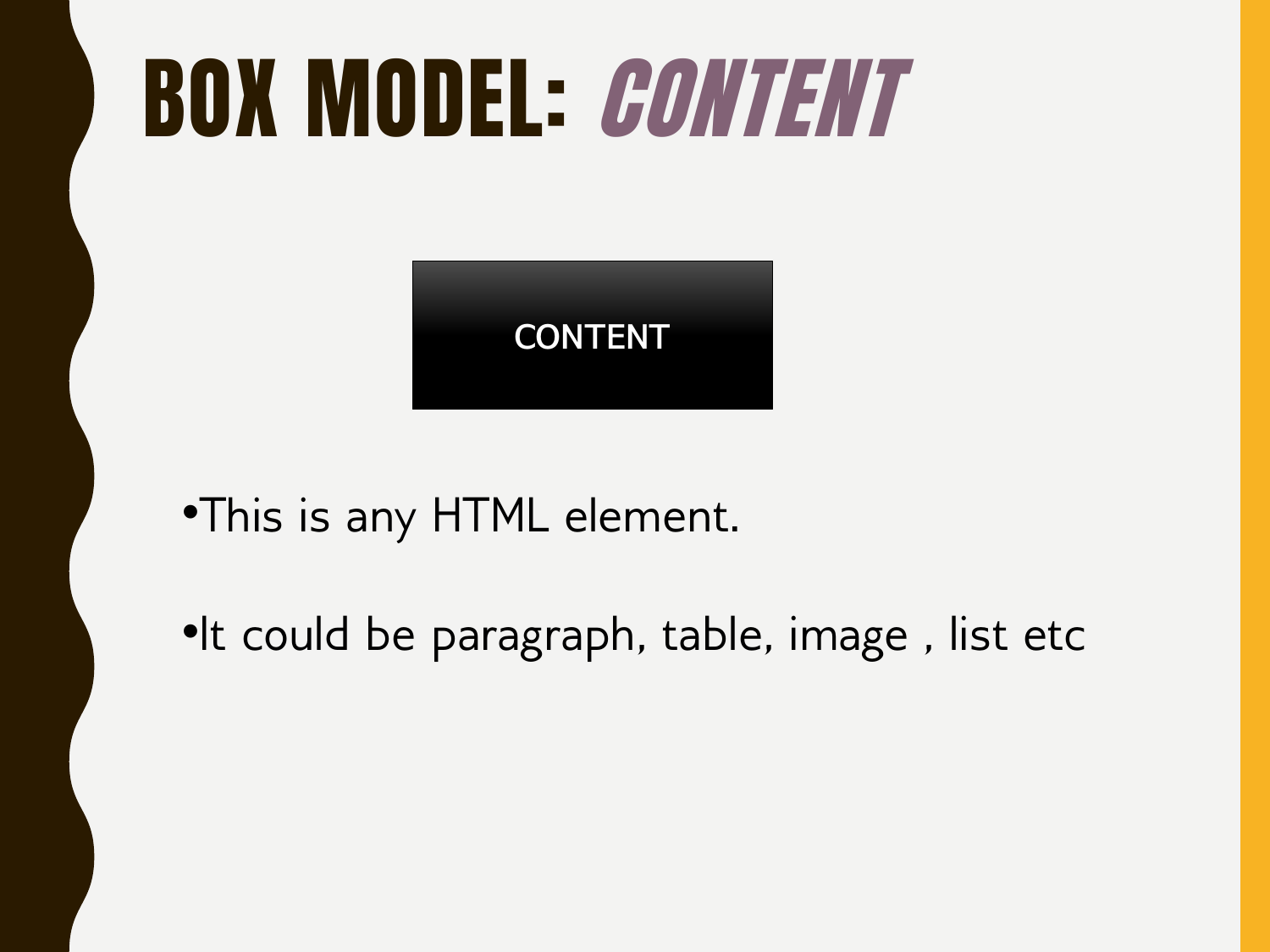

# BOX MODEL: CONTENT
CONTENT
This is any HTML element.

It could be paragraph, table, image , list etc